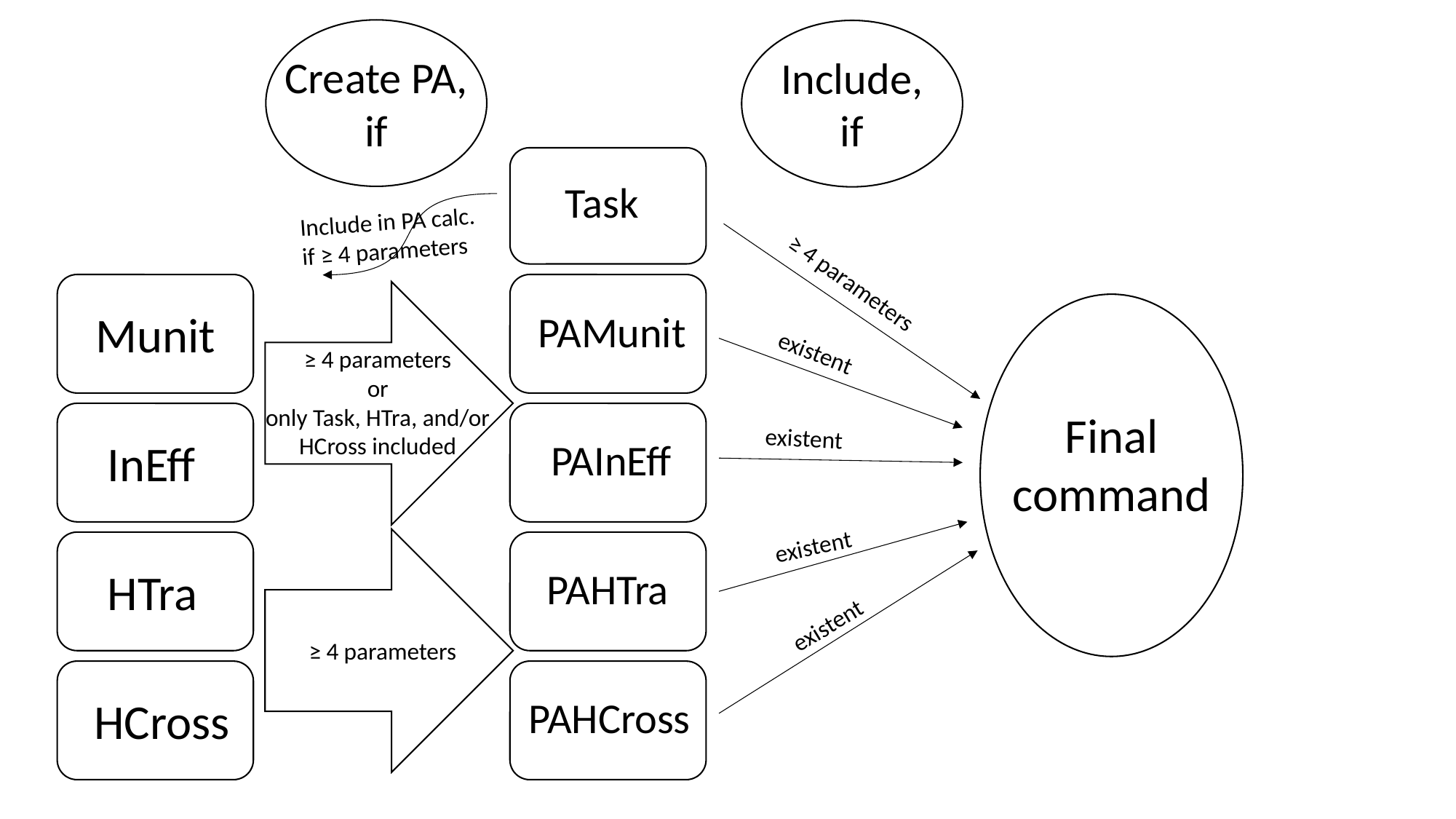

Create PA,
if

Include,
if

Task
Include in PA calc. if ≥ 4 parameters
≥ 4 parameters

Munit
InEff
HTra
HCross

PAMunit
PAInEff
PAHTra
PAHCross

Final command
existent
≥ 4 parameters
or
only Task, HTra, and/or HCross included
existent
existent

existent
≥ 4 parameters